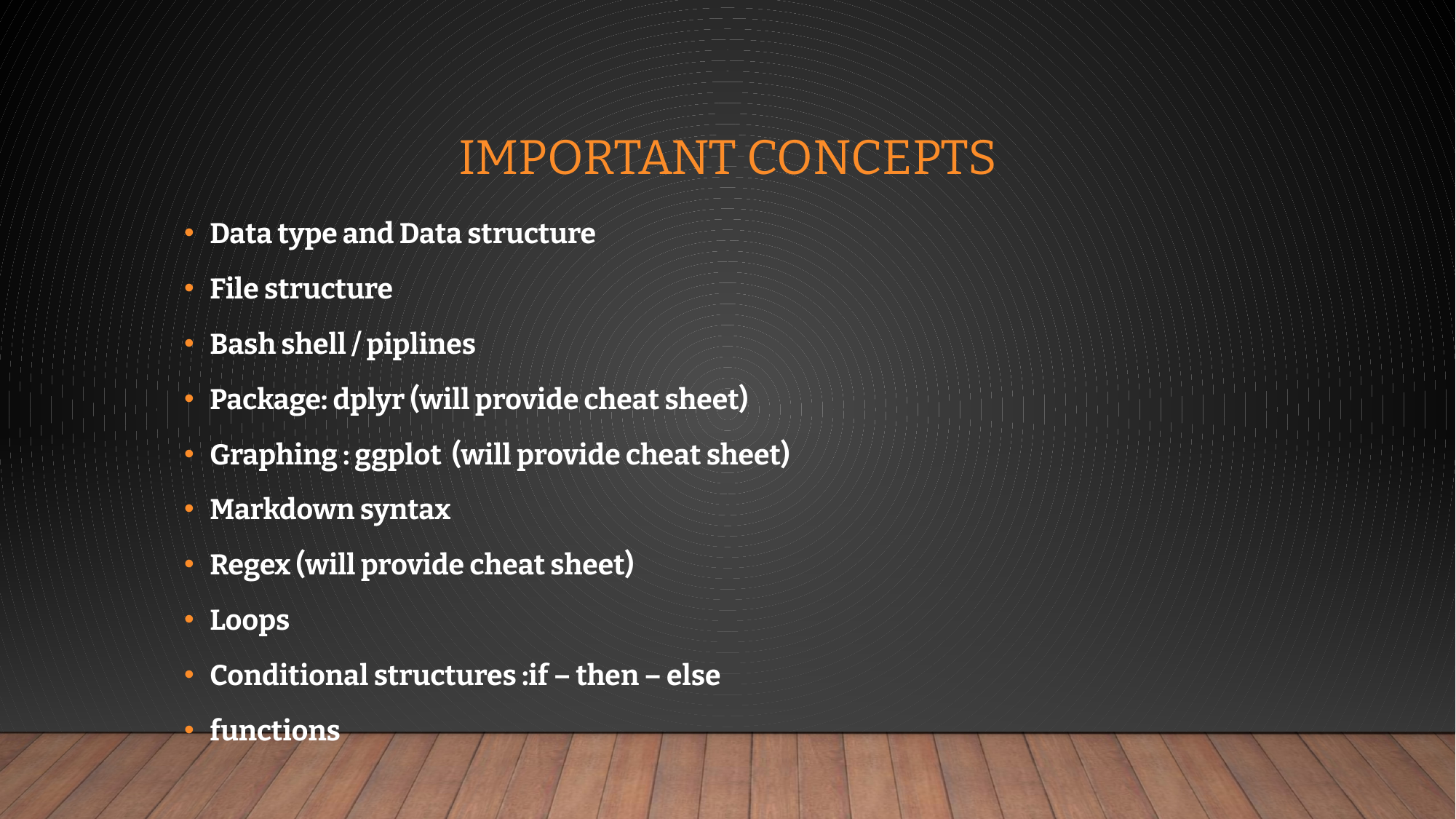

# Important concepts
Data type and Data structure
File structure
Bash shell / piplines
Package: dplyr (will provide cheat sheet)
Graphing : ggplot  (will provide cheat sheet)
Markdown syntax
Regex (will provide cheat sheet)
Loops
Conditional structures :if – then – else
functions